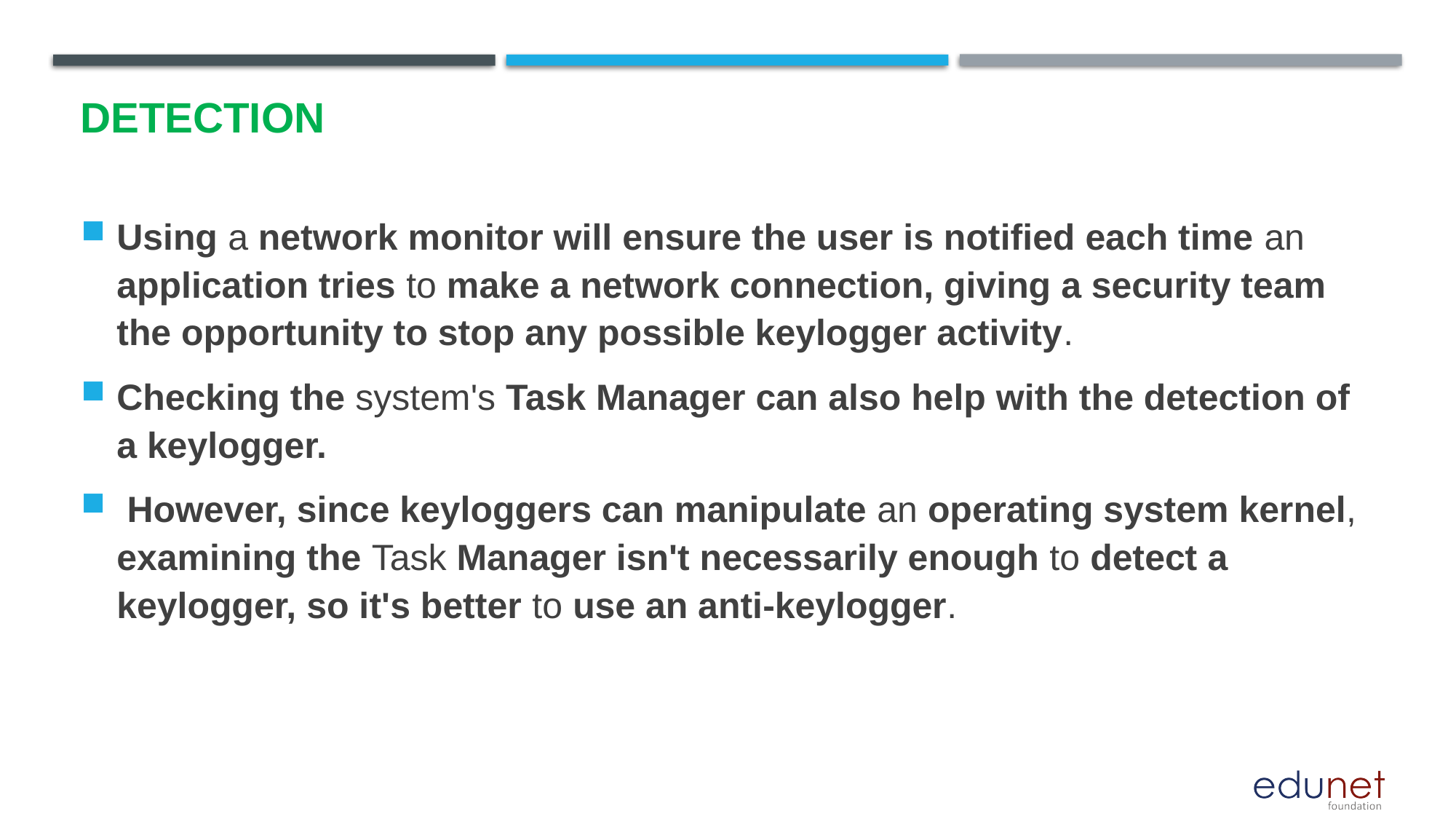

# detection
Using a network monitor will ensure the user is notified each time an application tries to make a network connection, giving a security team the opportunity to stop any possible keylogger activity.
Checking the system's Task Manager can also help with the detection of a keylogger.
 However, since keyloggers can manipulate an operating system kernel, examining the Task Manager isn't necessarily enough to detect a keylogger, so it's better to use an anti-keylogger.